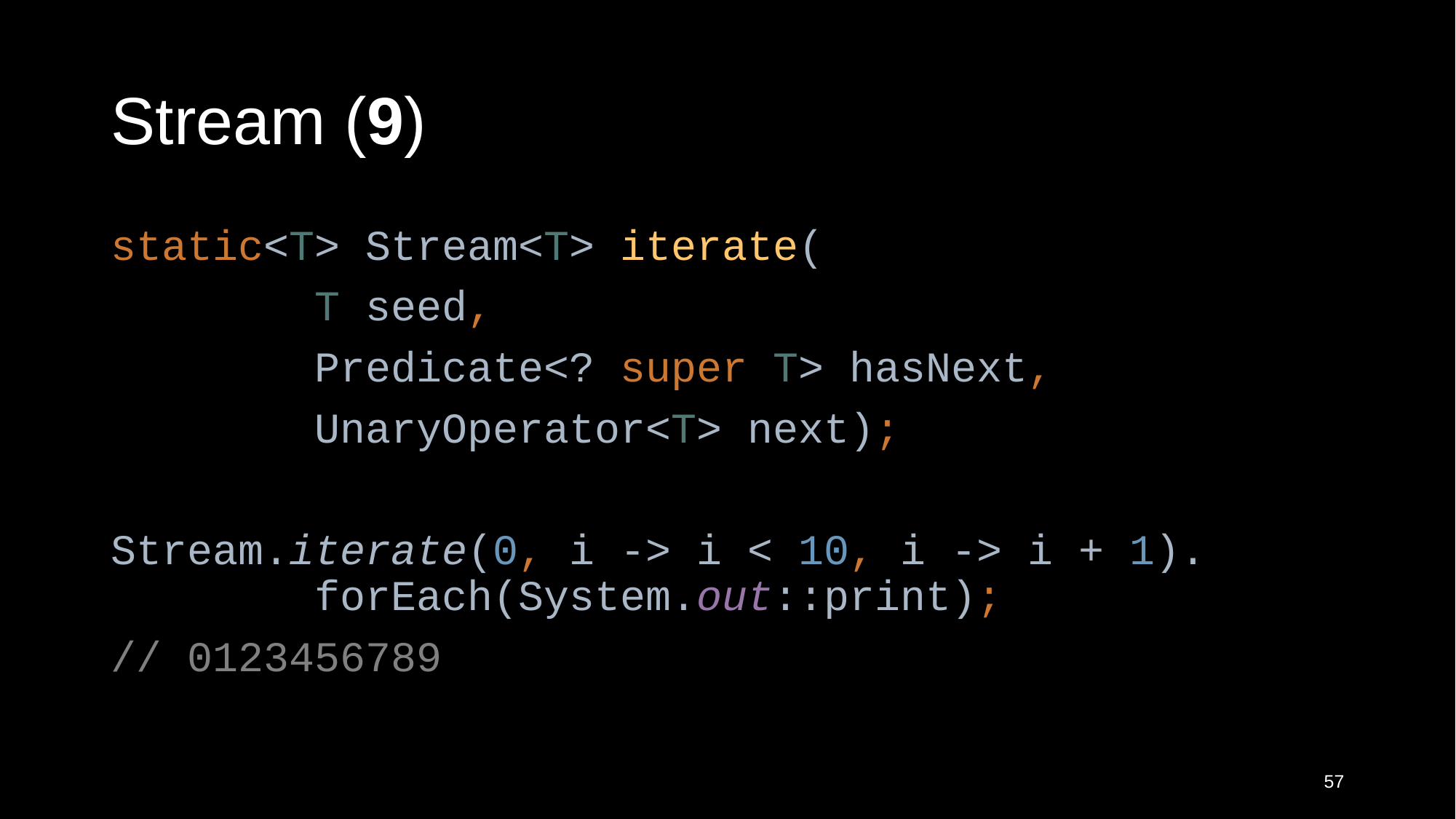

# Stream (9)
static<T> Stream<T> iterate(
        T seed,
        Predicate<? super T> hasNext,
        UnaryOperator<T> next);

Stream.iterate(0, i -> i < 10, i -> i + 1).
        forEach(System.out::print);
// 0123456789
57